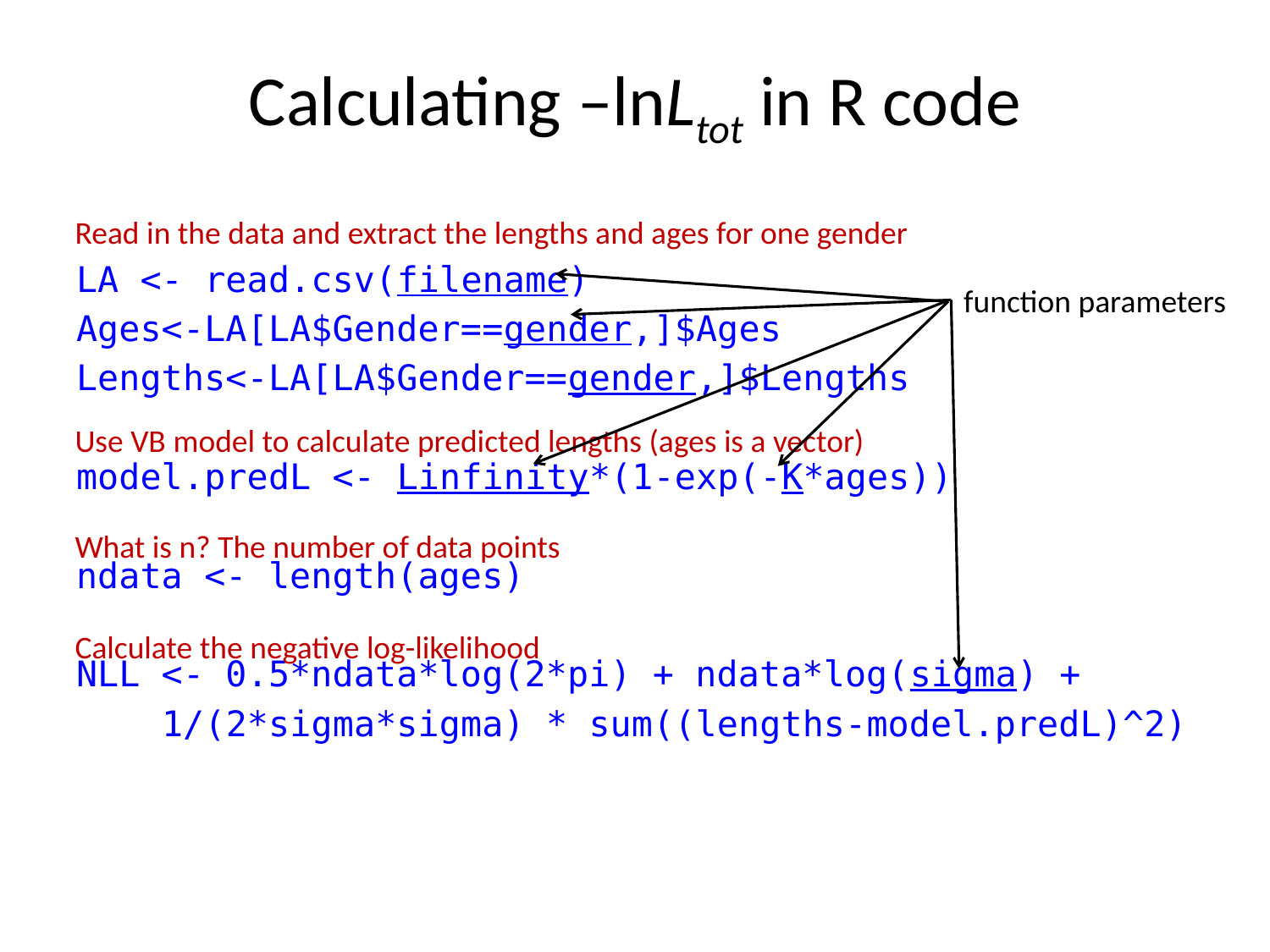

# Calculating –lnLtot in R code

LA <- read.csv(filename)
Ages<-LA[LA$Gender==gender,]$Ages
Lengths<-LA[LA$Gender==gender,]$Lengths

model.predL <- Linfinity*(1-exp(-K*ages))

ndata <- length(ages)

NLL <- 0.5*ndata*log(2*pi) + ndata*log(sigma) +
    1/(2*sigma*sigma) * sum((lengths-model.predL)^2)

Read in the data and extract the lengths and ages for one gender
function parameters
Use VB model to calculate predicted lengths (ages is a vector)
What is n? The number of data points
Calculate the negative log-likelihood